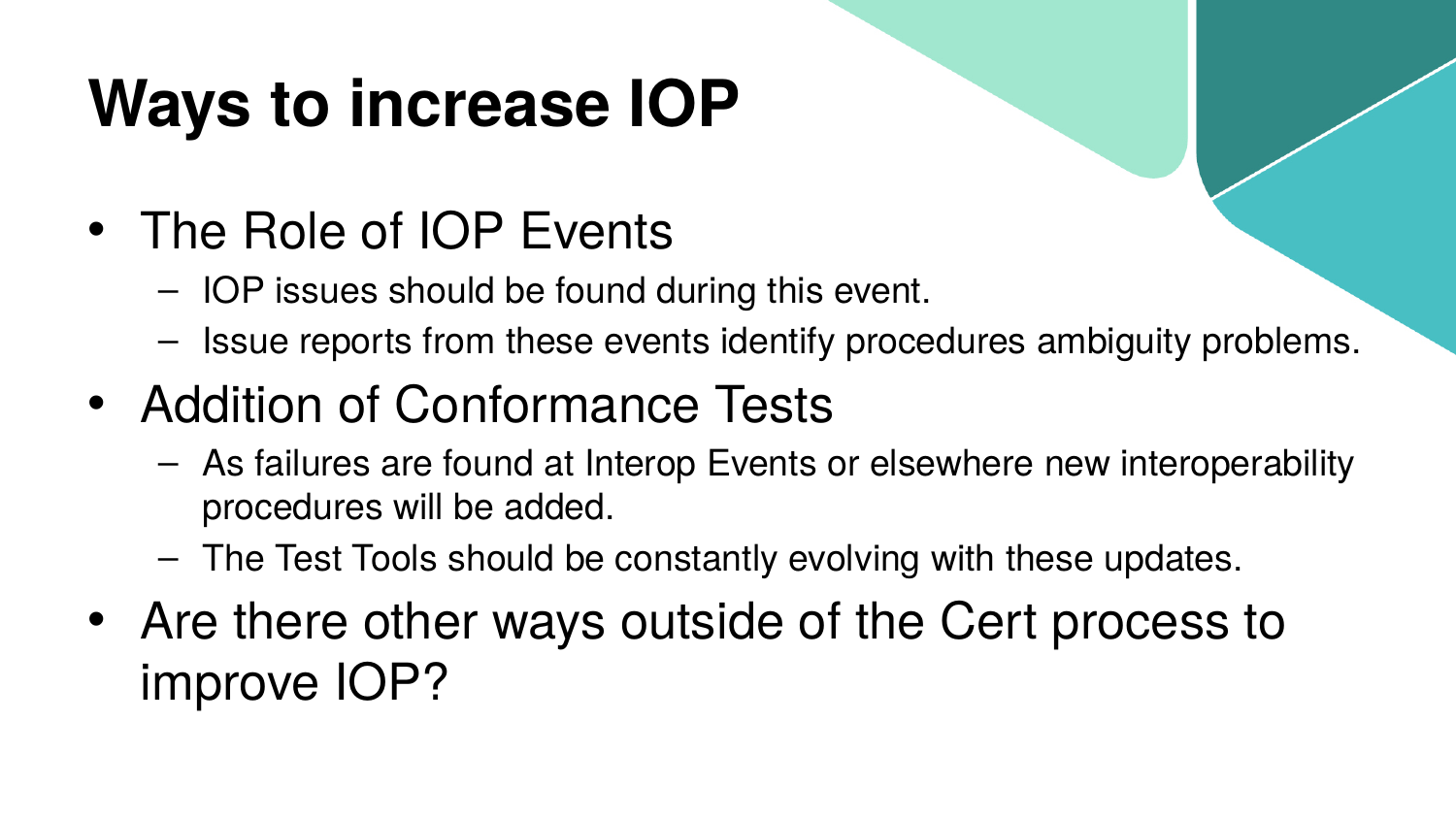

# Ways to increase IOP
The Role of IOP Events
IOP issues should be found during this event.
Issue reports from these events identify procedures ambiguity problems.
Addition of Conformance Tests
As failures are found at Interop Events or elsewhere new interoperability procedures will be added.
The Test Tools should be constantly evolving with these updates.
Are there other ways outside of the Cert process to improve IOP?